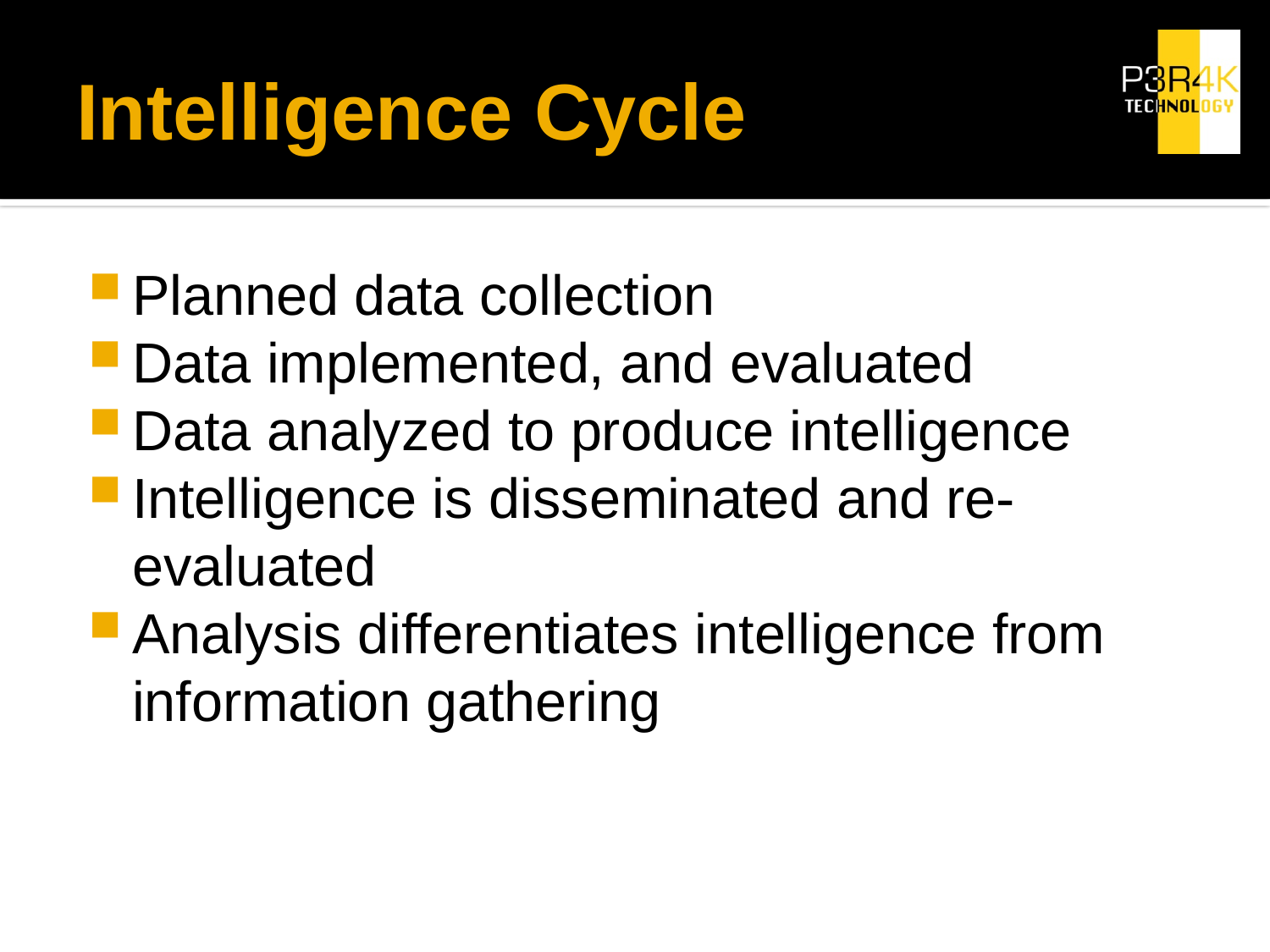

# Intelligence Cycle
Planned data collection
Data implemented, and evaluated
Data analyzed to produce intelligence
Intelligence is disseminated and re-evaluated
Analysis differentiates intelligence from information gathering